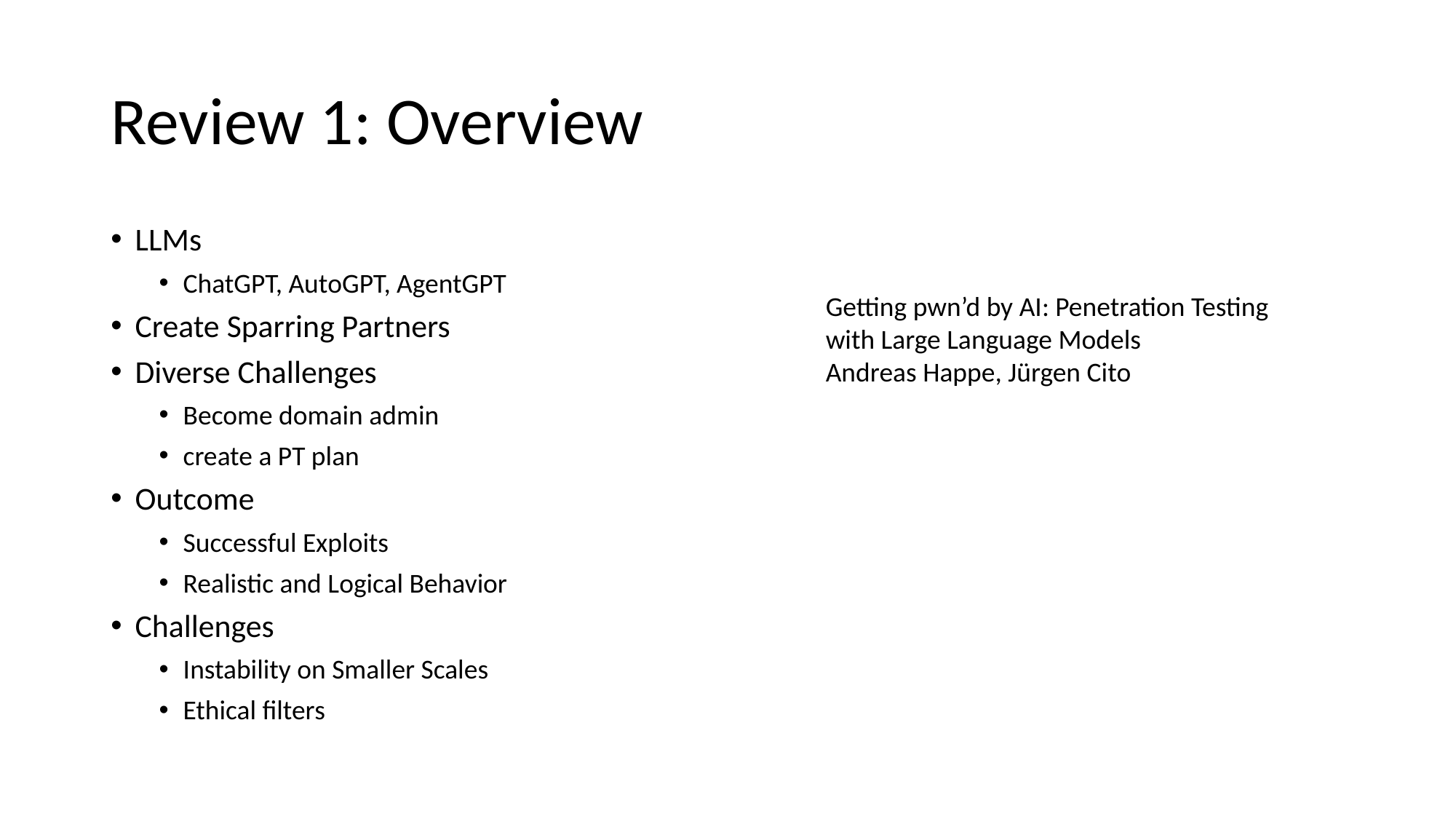

# Review 1: Overview
LLMs
ChatGPT, AutoGPT, AgentGPT
Create Sparring Partners
Diverse Challenges
Become domain admin
create a PT plan
Outcome
Successful Exploits
Realistic and Logical Behavior
Challenges
Instability on Smaller Scales
Ethical filters

Getting pwn’d by AI: Penetration Testing with Large Language Models
Andreas Happe, Jürgen Cito